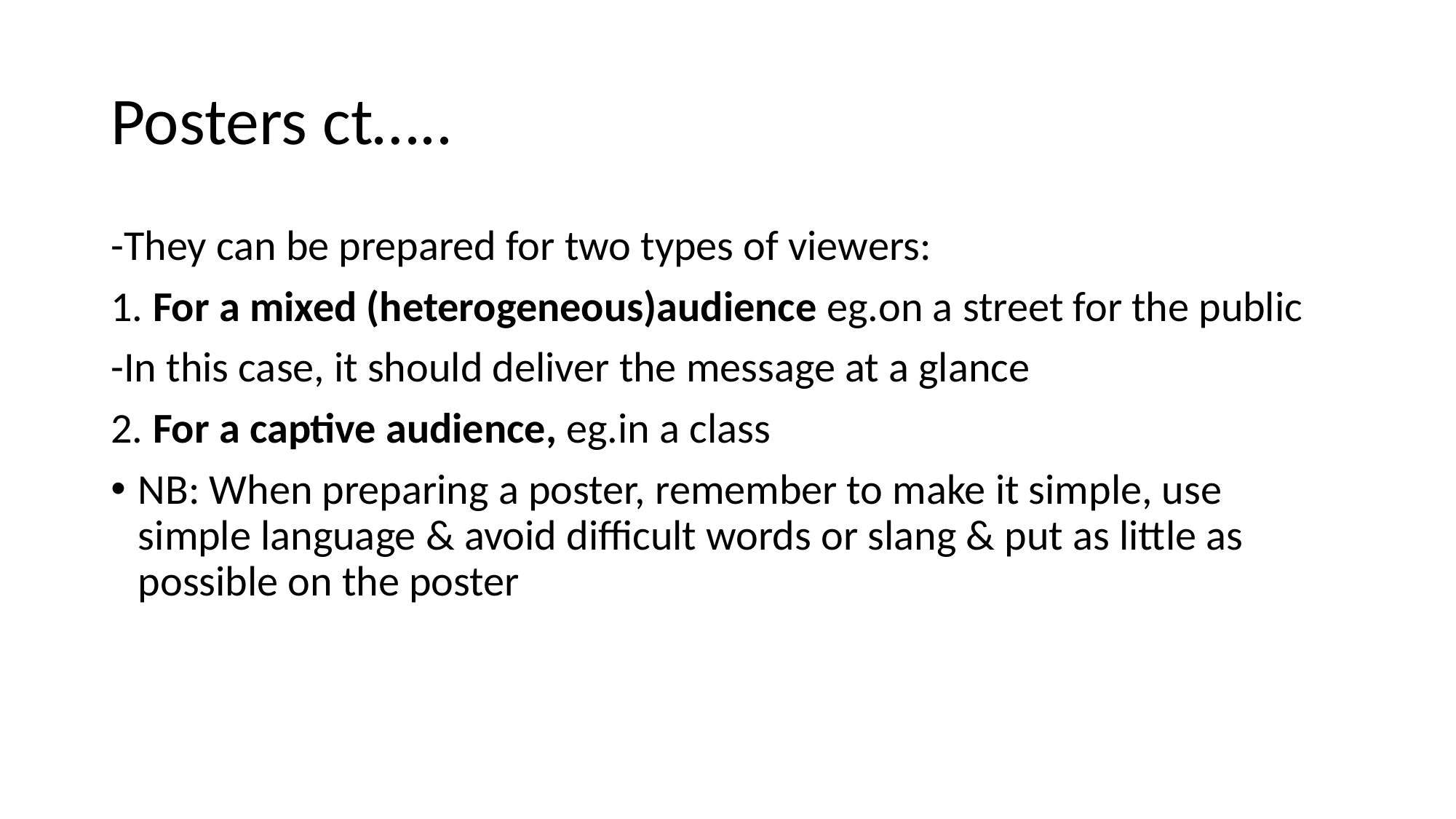

# Posters ct…..
-They can be prepared for two types of viewers:
1. For a mixed (heterogeneous)audience eg.on a street for the public
-In this case, it should deliver the message at a glance
2. For a captive audience, eg.in a class
NB: When preparing a poster, remember to make it simple, use simple language & avoid difficult words or slang & put as little as possible on the poster